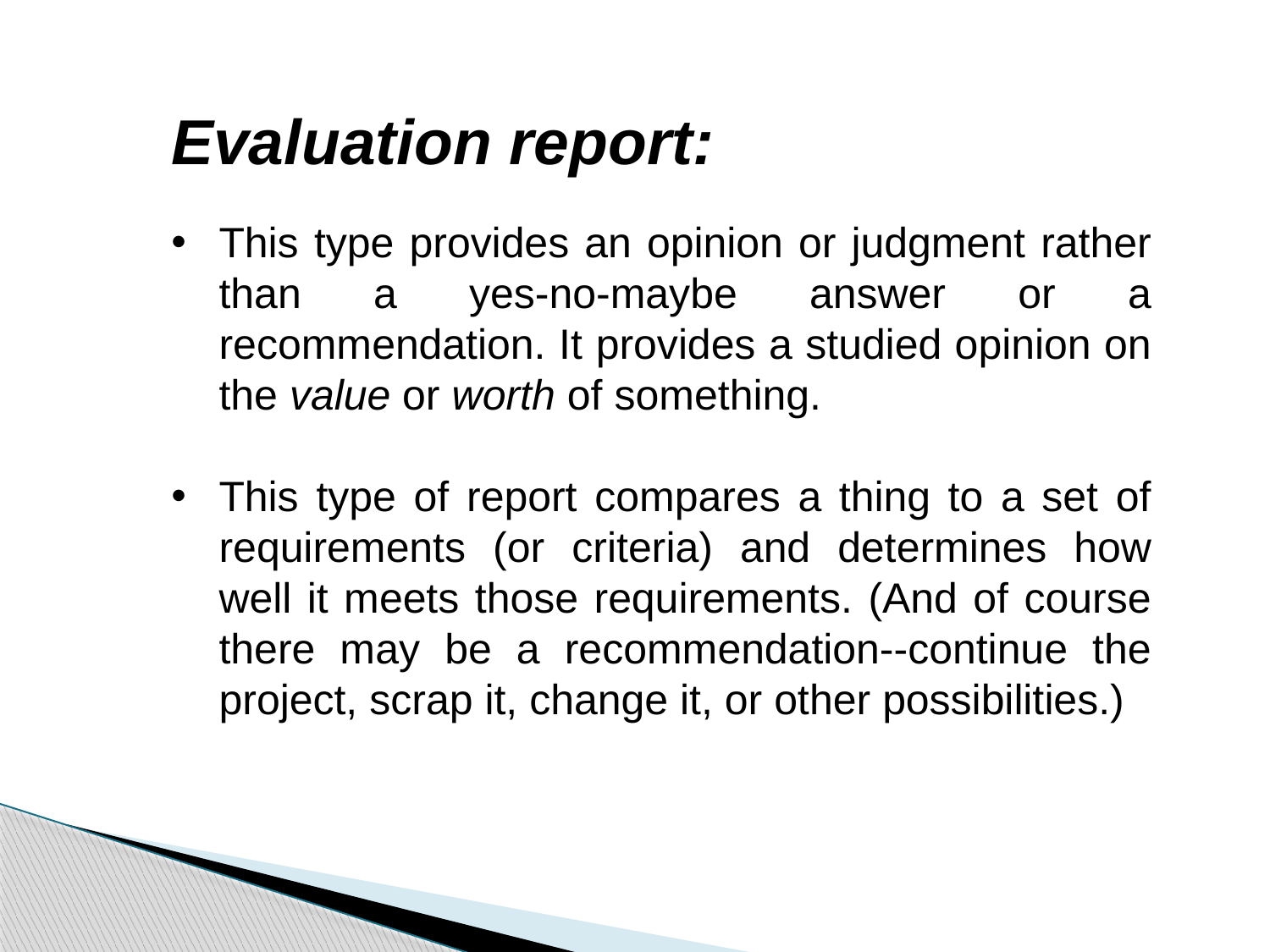

Evaluation report:

This type provides an opinion or judgment rather than a yes-no-maybe answer or a recommendation. It provides a studied opinion on the value or worth of something.

This type of report compares a thing to a set of requirements (or criteria) and determines how well it meets those requirements. (And of course there may be a recommendation--continue the project, scrap it, change it, or other possibilities.)